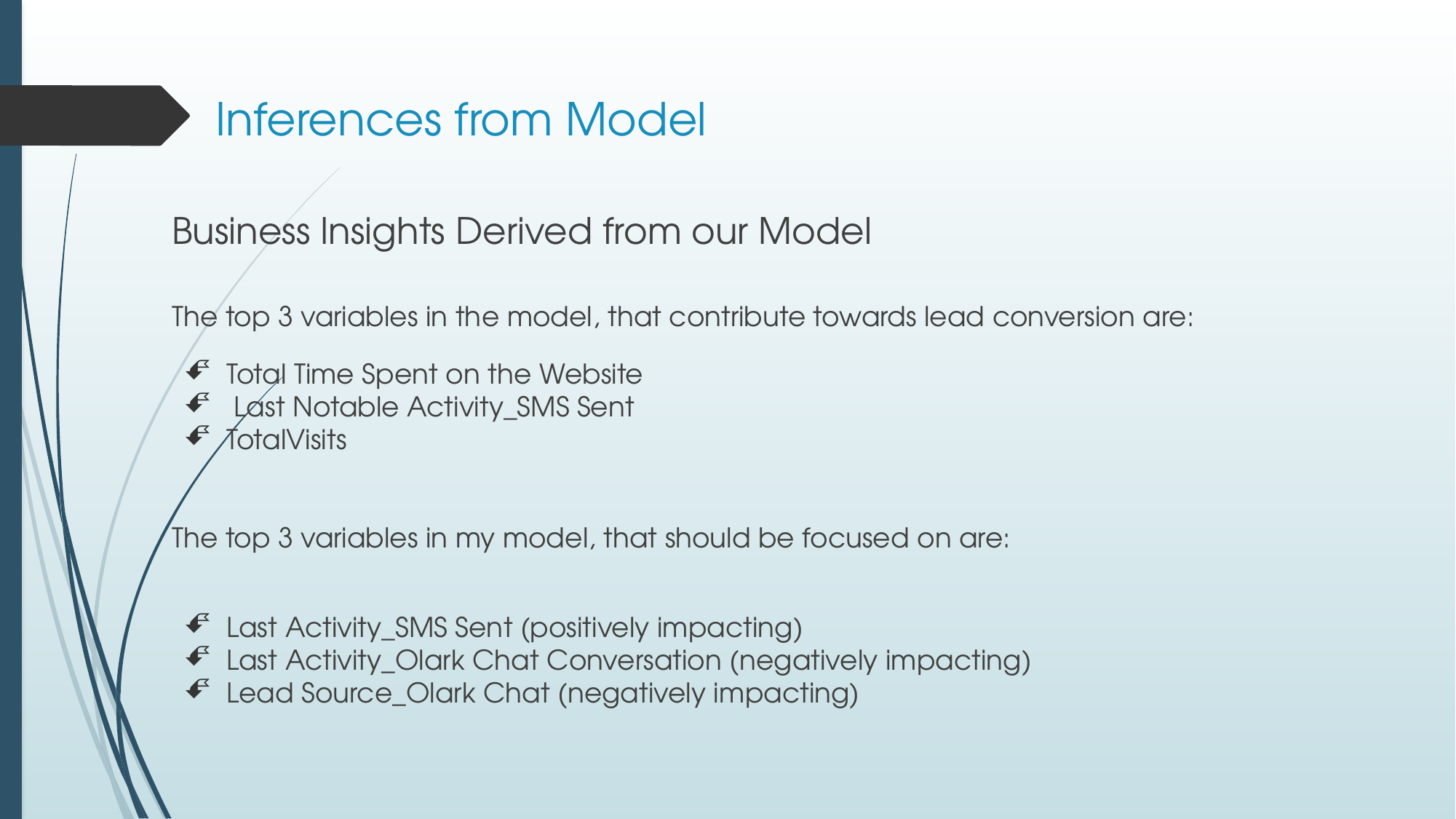

# Inferences from Model
Business Insights Derived from our Model

The top 3 variables in the model, that contribute towards lead conversion are:
Total Time Spent on the Website
 Last Notable Activity_SMS Sent
TotalVisits

The top 3 variables in my model, that should be focused on are:
Last Activity_SMS Sent (positively impacting)
Last Activity_Olark Chat Conversation (negatively impacting)
Lead Source_Olark Chat (negatively impacting)